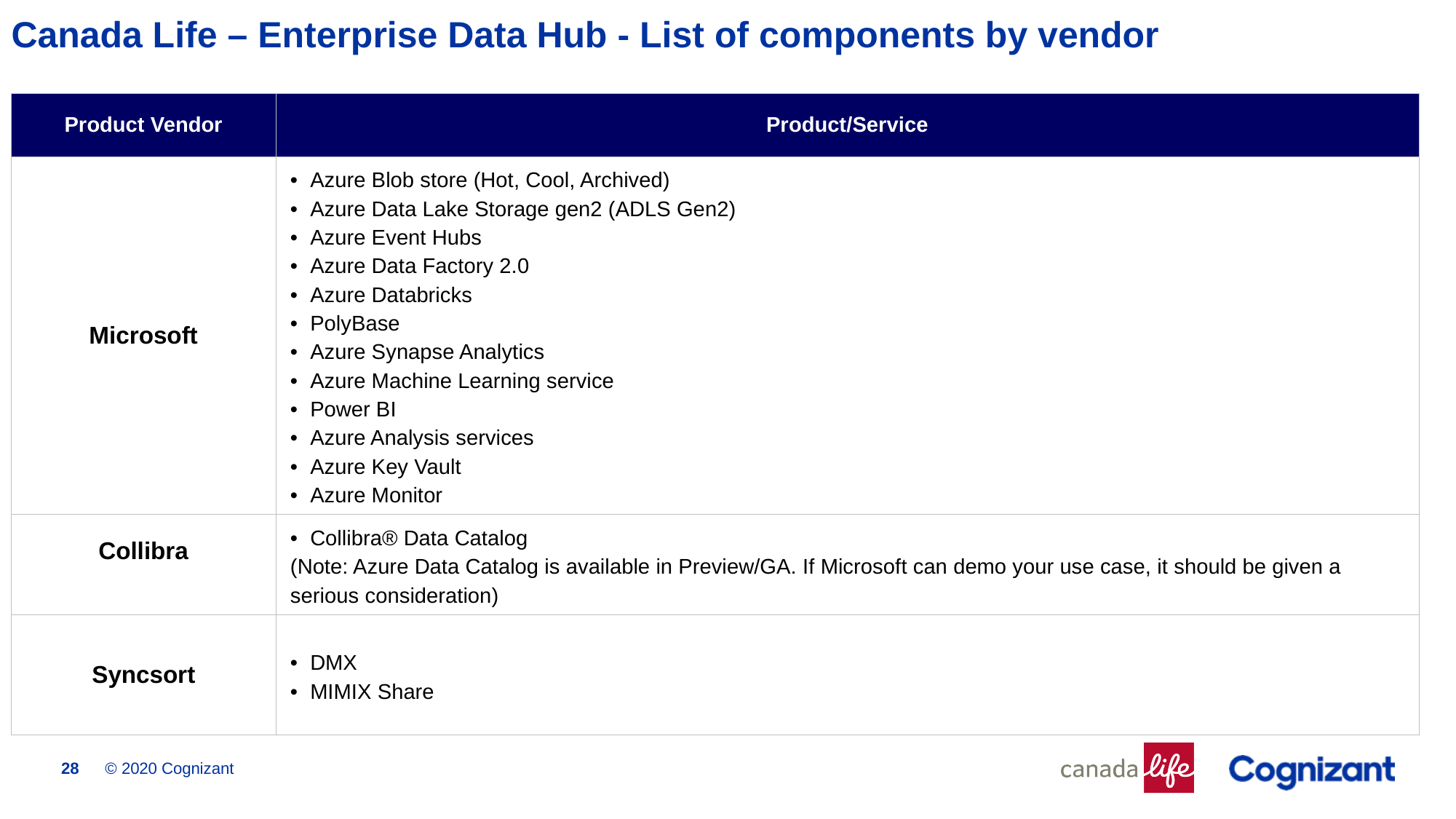

# Canada Life – Enterprise Data Hub - List of components by vendor
| Product Vendor | Product/Service |
| --- | --- |
| Microsoft | Azure Blob store (Hot, Cool, Archived) Azure Data Lake Storage gen2 (ADLS Gen2) Azure Event Hubs Azure Data Factory 2.0 Azure Databricks PolyBase Azure Synapse Analytics Azure Machine Learning service Power BI Azure Analysis services Azure Key Vault Azure Monitor |
| Collibra | Collibra® Data Catalog (Note: Azure Data Catalog is available in Preview/GA. If Microsoft can demo your use case, it should be given a serious consideration) |
| Syncsort | DMX MIMIX Share |
28